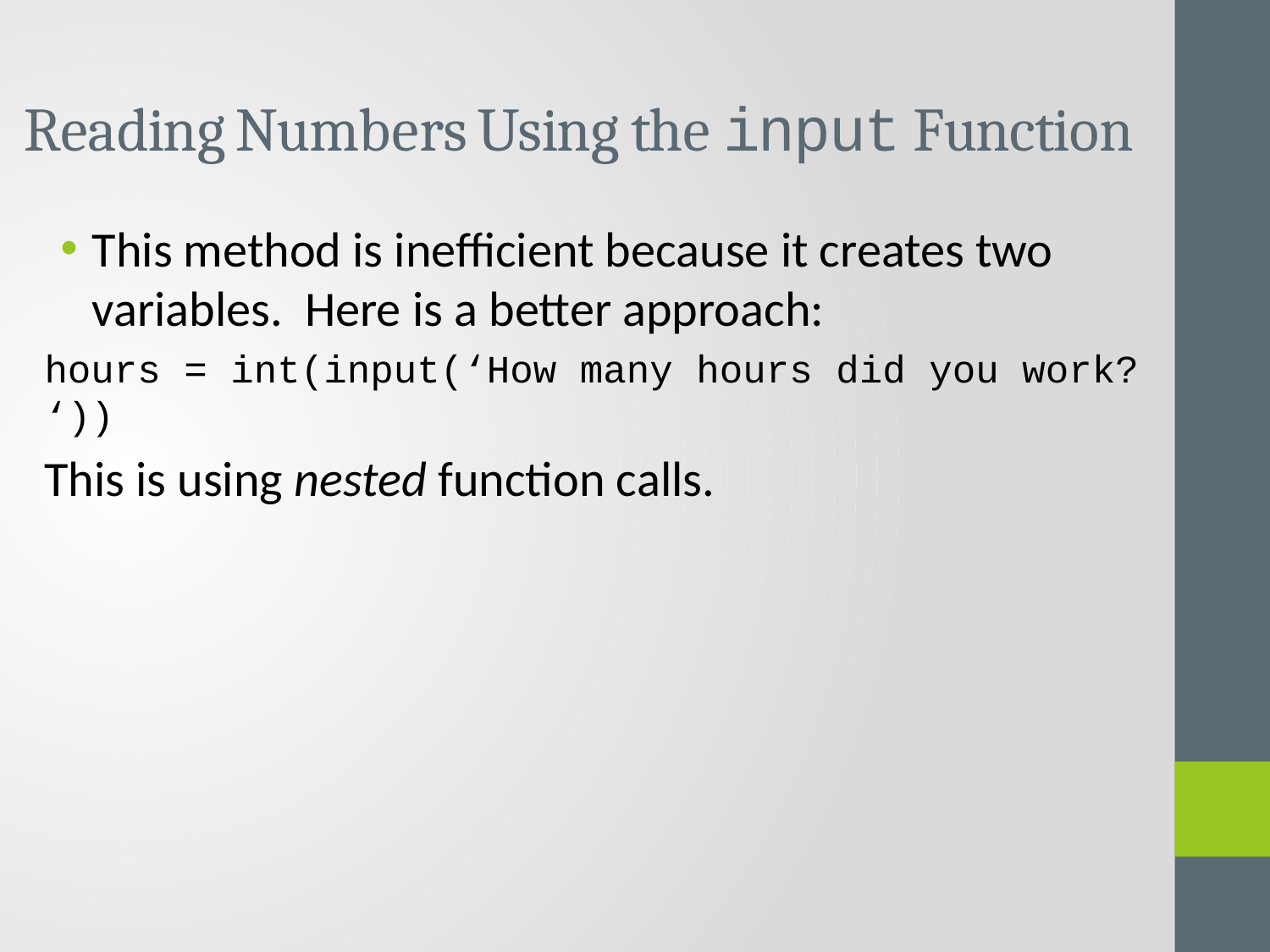

# Reading Numbers Using the input Function
This method is inefficient because it creates two variables.  Here is a better approach:
hours = int(input(‘How many hours did you work? ‘))
This is using nested function calls.